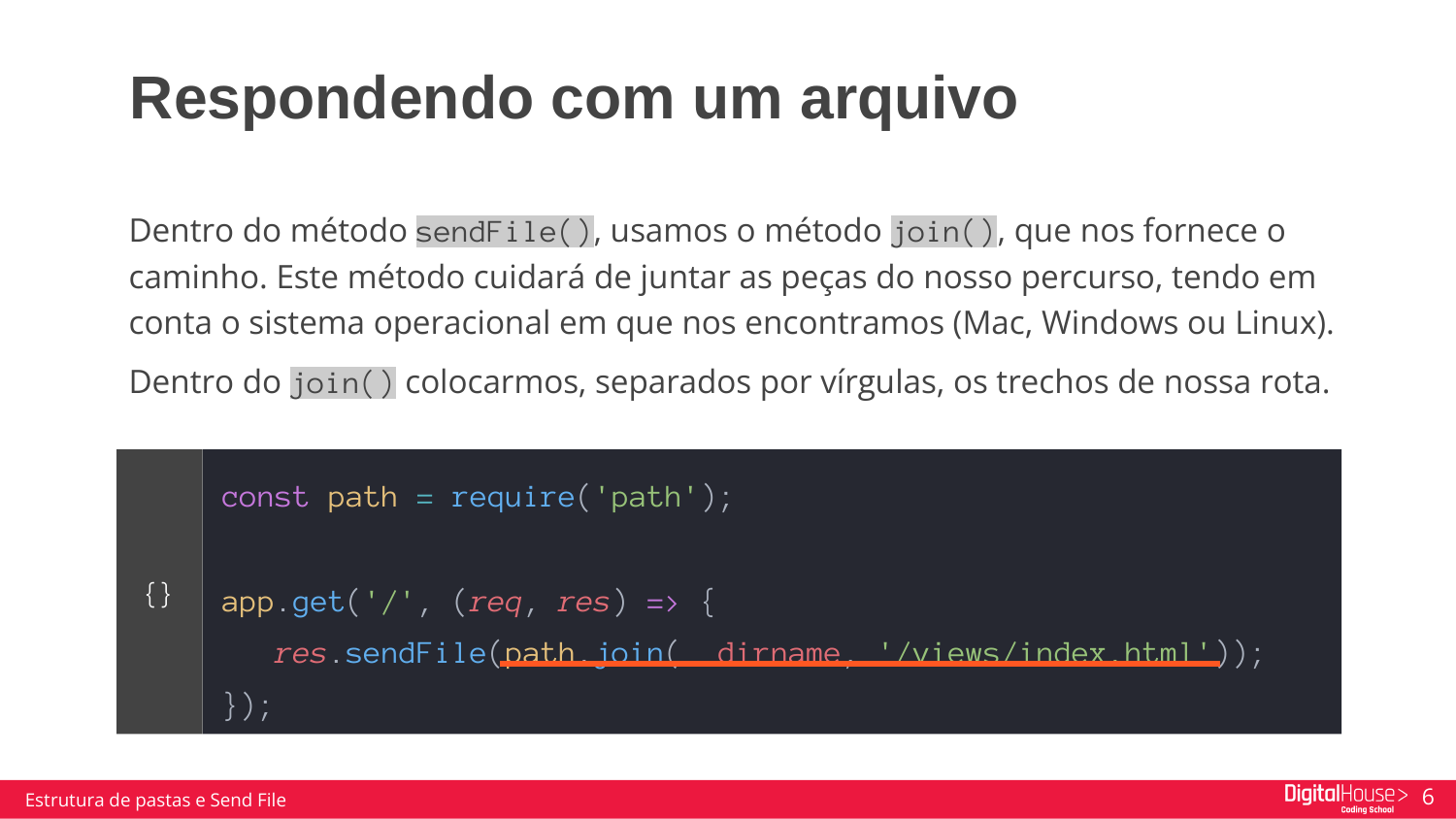

Respondendo com um arquivo
Dentro do método sendFile(), usamos o método join(), que nos fornece o caminho. Este método cuidará de juntar as peças do nosso percurso, tendo em conta o sistema operacional em que nos encontramos (Mac, Windows ou Linux).
Dentro do join() colocarmos, separados por vírgulas, os trechos de nossa rota.
const path = require('path');

app.get('/', (req, res) => {
   res.sendFile(path.join(__dirname, '/views/index.html'));
});
{}